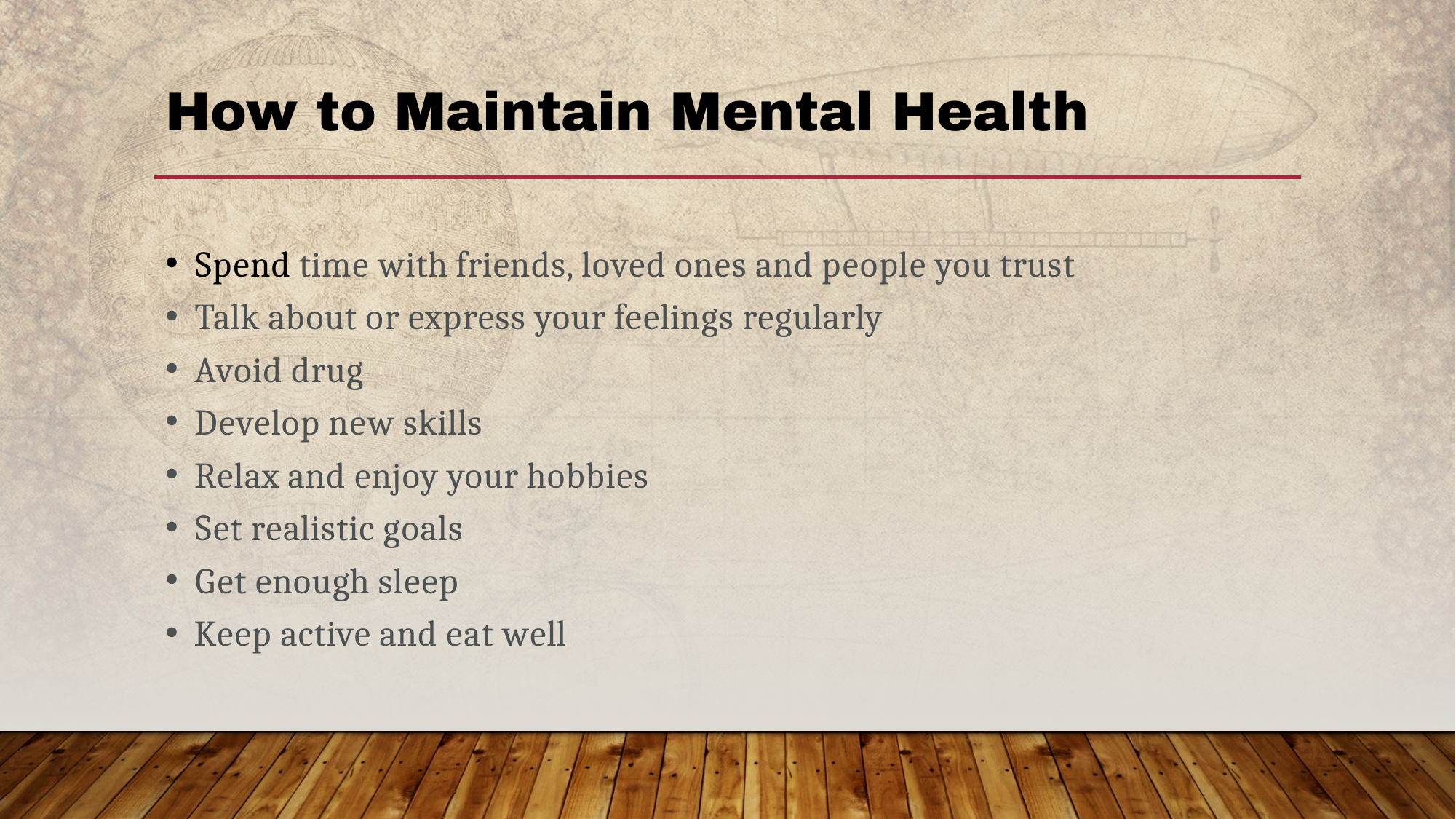

# How to Maintain Mental Health
  Spend time with friends, loved ones and people you trust
  Talk about or express your feelings regularly
  Avoid drug
  Develop new skills
  Relax and enjoy your hobbies
  Set realistic goals
  Get enough sleep
  Keep active and eat well